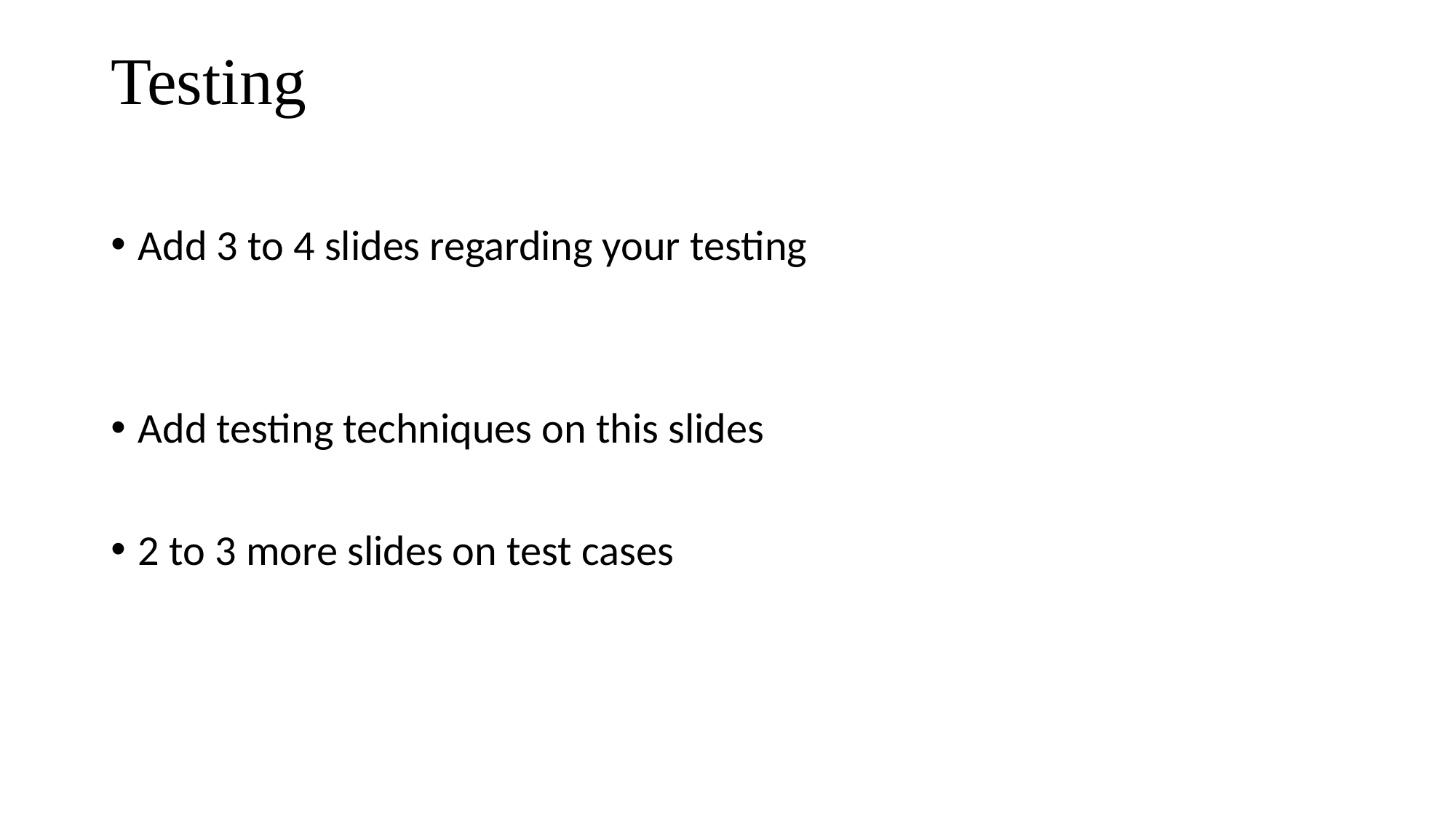

# Testing
Add 3 to 4 slides regarding your testing

Add testing techniques on this slides

2 to 3 more slides on test cases